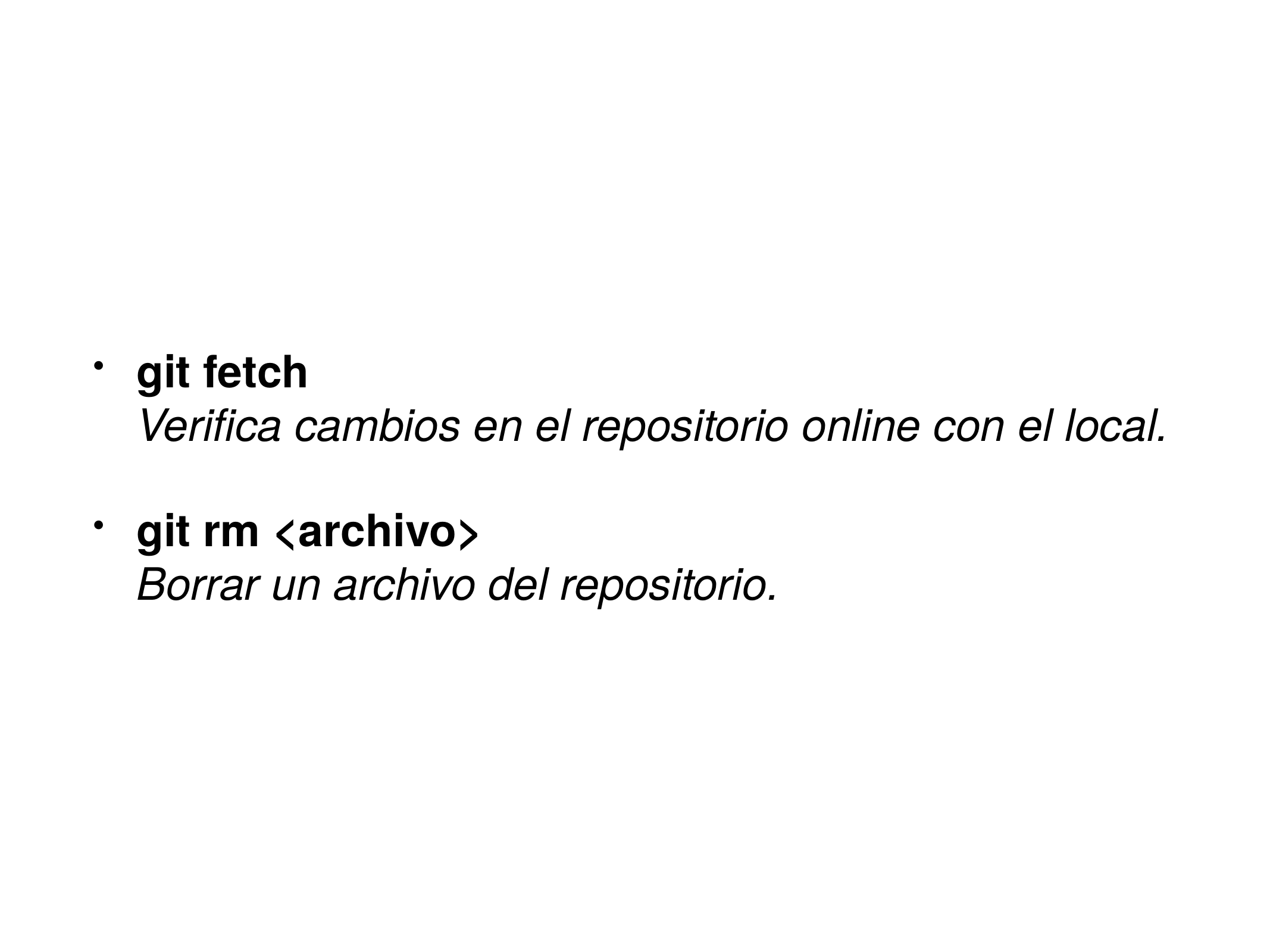

git fetch
Verifica cambios en el repositorio online con el local.
git rm <archivo>
Borrar un archivo del repositorio.